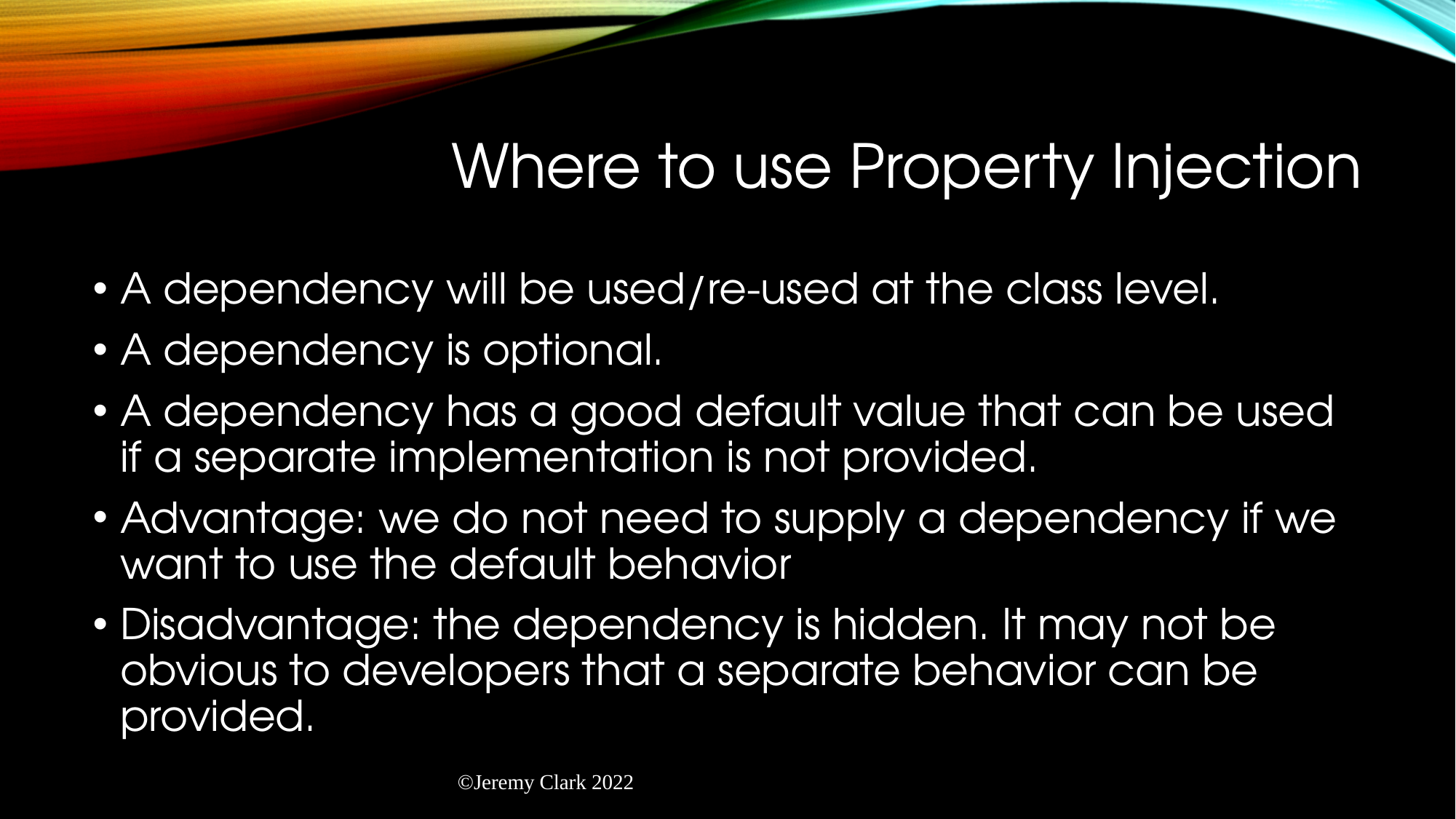

# Where to use Property Injection
A dependency will be used/re-used at the class level.
A dependency is optional.
A dependency has a good default value that can be used if a separate implementation is not provided.
Advantage: we do not need to supply a dependency if we want to use the default behavior
Disadvantage: the dependency is hidden. It may not be obvious to developers that a separate behavior can be provided.
©Jeremy Clark 2022